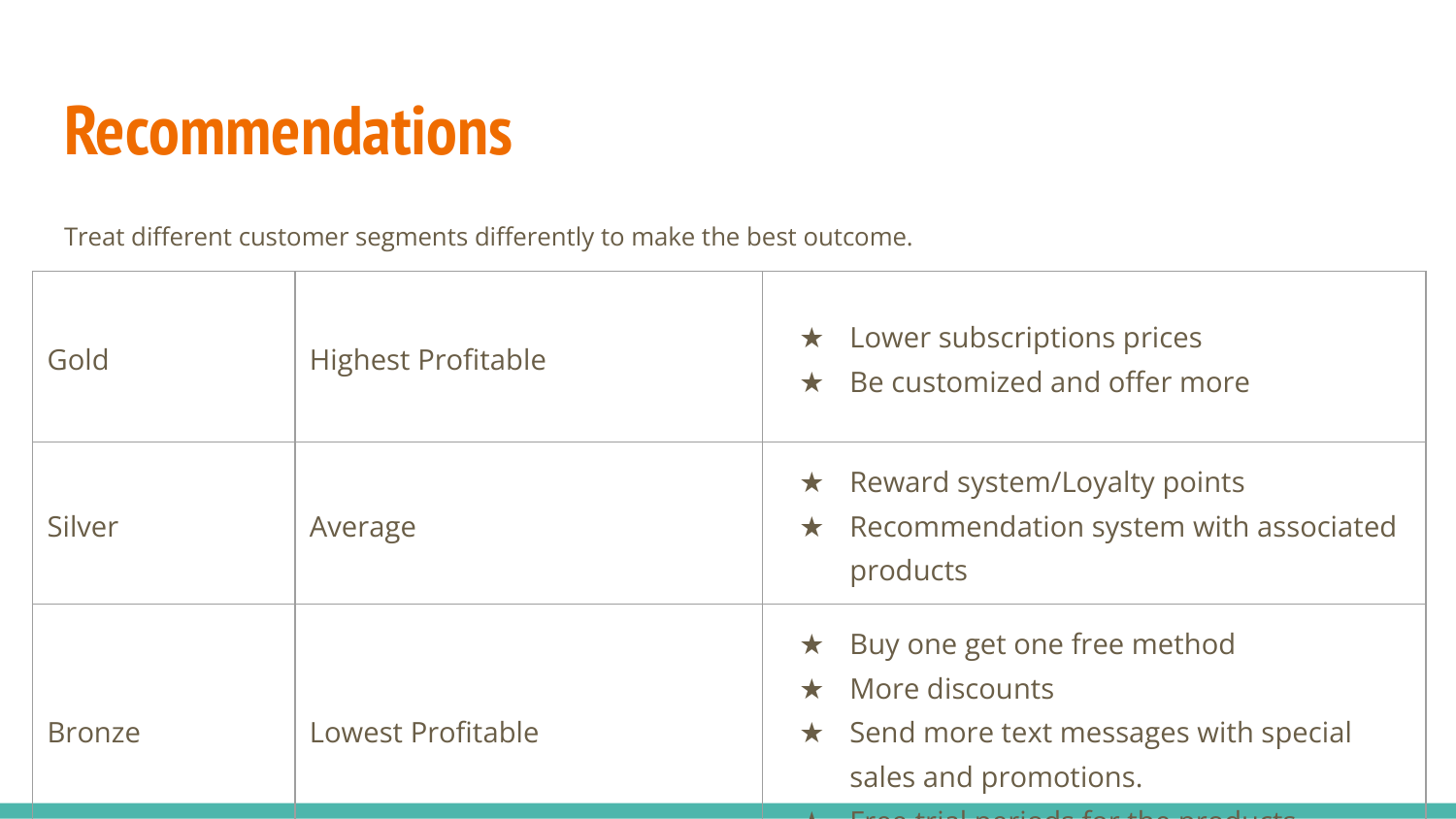

# Recommendations
Treat different customer segments differently to make the best outcome.
| Gold | Highest Profitable | Lower subscriptions prices Be customized and offer more |
| --- | --- | --- |
| Silver | Average | Reward system/Loyalty points Recommendation system with associated products |
| Bronze | Lowest Profitable | Buy one get one free method More discounts Send more text messages with special sales and promotions. Free trial periods for the products. |